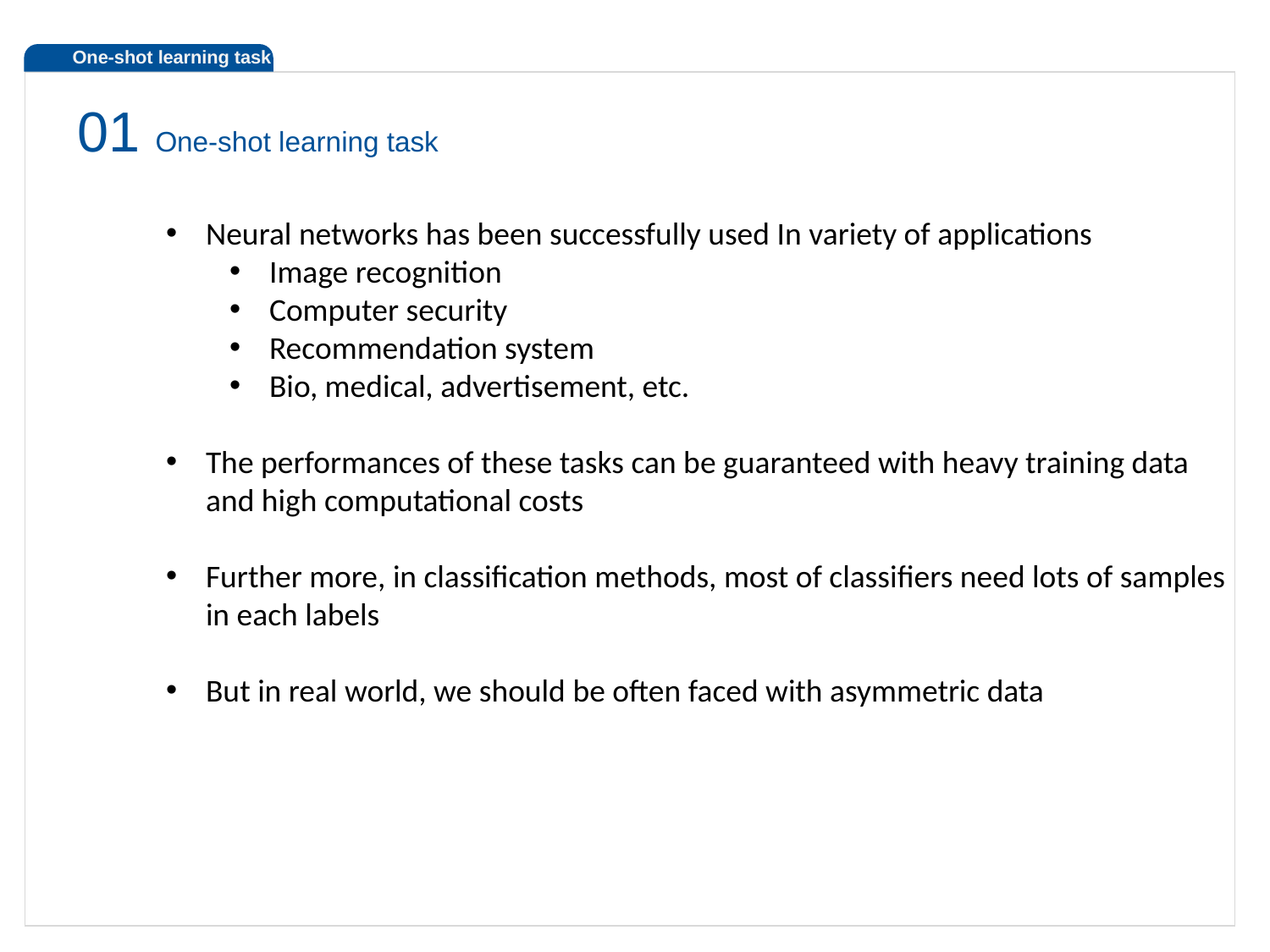

One-shot learning task

01 One-shot learning task
Neural networks has been successfully used In variety of applications
Image recognition
Computer security
Recommendation system
Bio, medical, advertisement, etc.

The performances of these tasks can be guaranteed with heavy training data
and high computational costs

Further more, in classification methods, most of classifiers need lots of samples
in each labels

But in real world, we should be often faced with asymmetric data